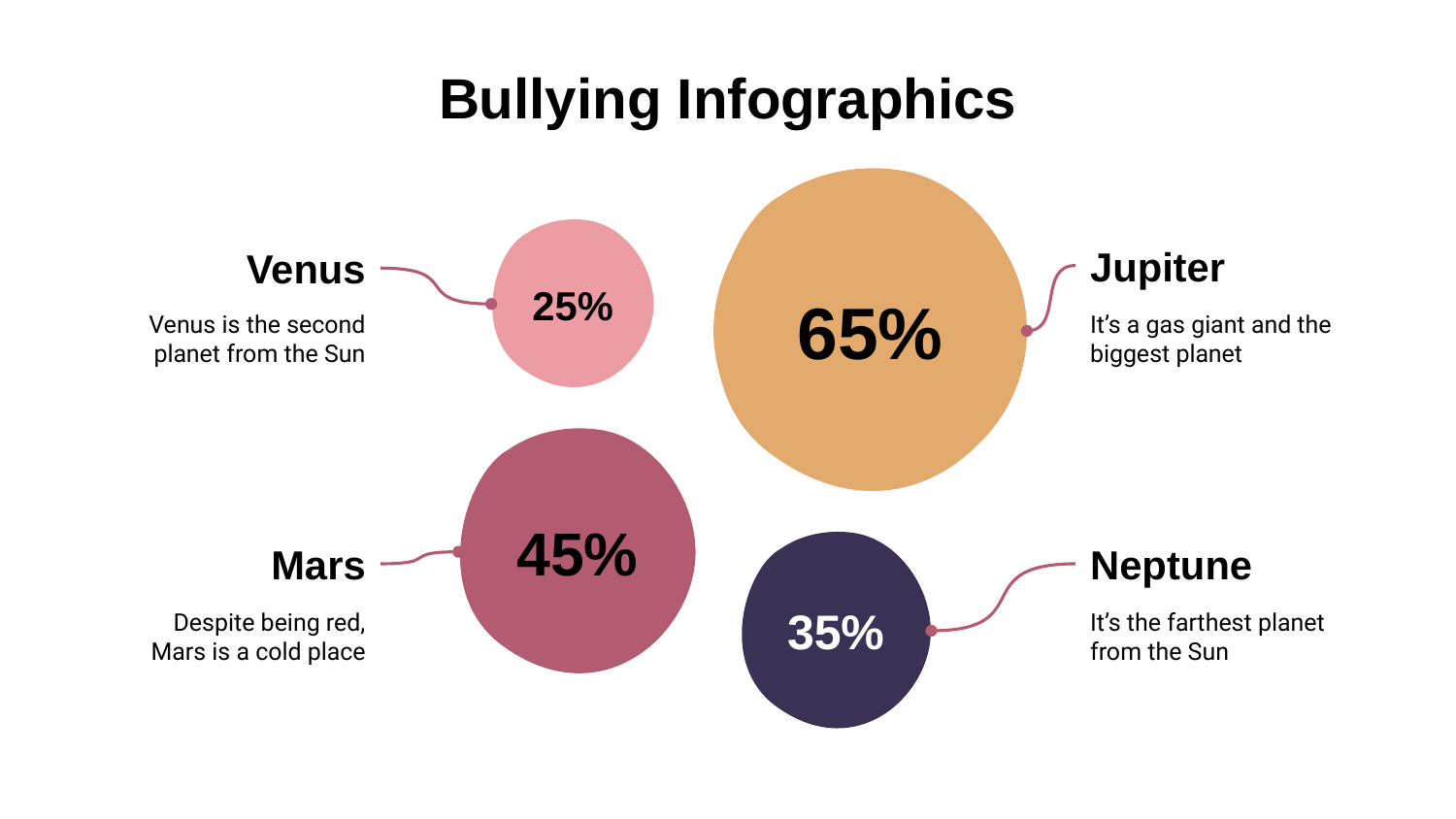

# Bullying Infographics

65%

25%
Jupiter
It’s a gas giant and the biggest planet
Venus
Venus is the second planet from the Sun

45%
Mars
Despite being red, Mars is a cold place
Neptune
It’s the farthest planet from the Sun

35%